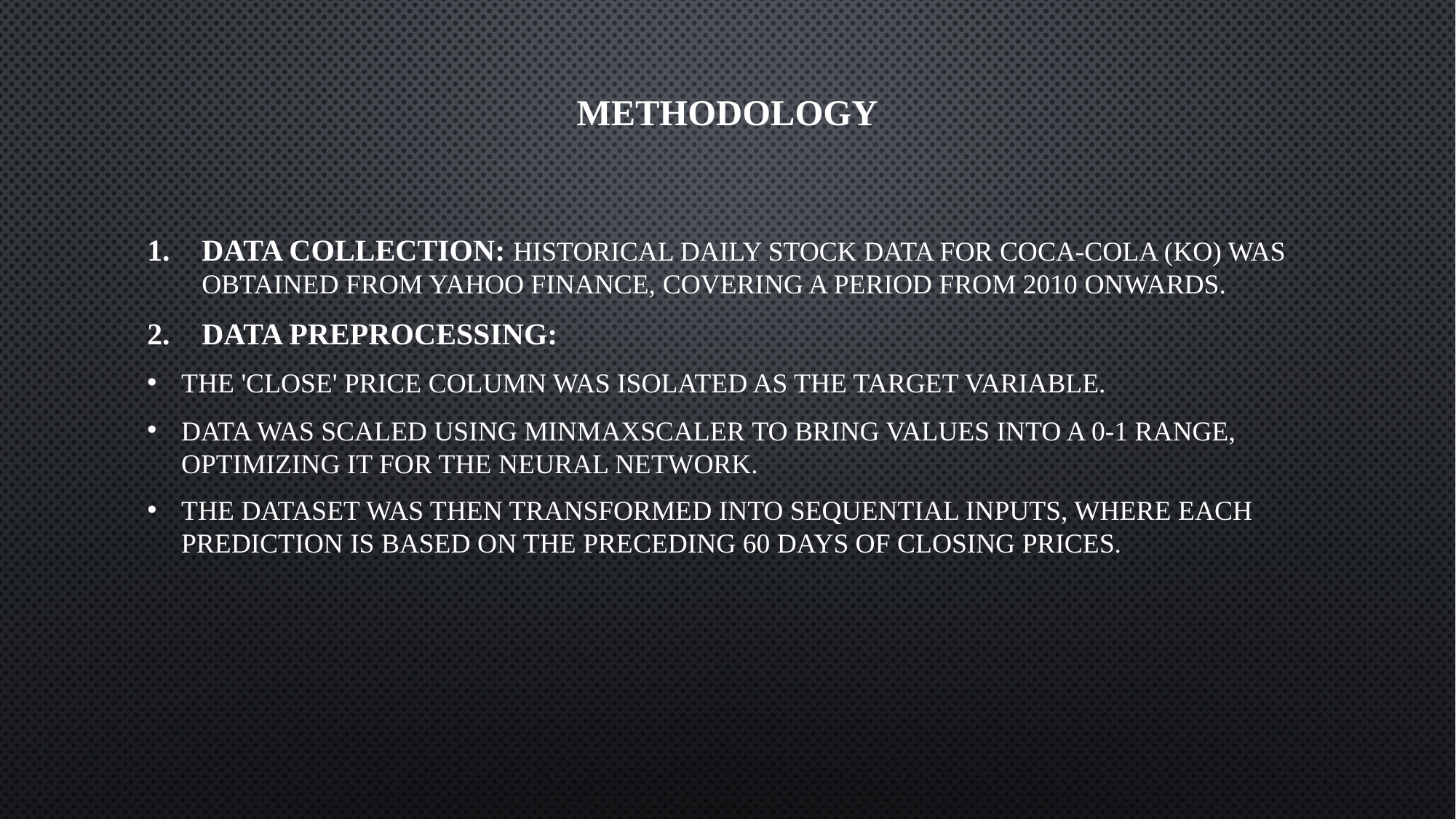

# methodology
Data Collection: Historical daily stock data for Coca-Cola (KO) was obtained from Yahoo Finance, covering a period from 2010 onwards.
Data Preprocessing:
The 'Close' price column was isolated as the target variable.
Data was scaled using MinMaxScaler to bring values into a 0-1 range, optimizing it for the neural network.
The dataset was then transformed into sequential inputs, where each prediction is based on the preceding 60 days of closing prices.